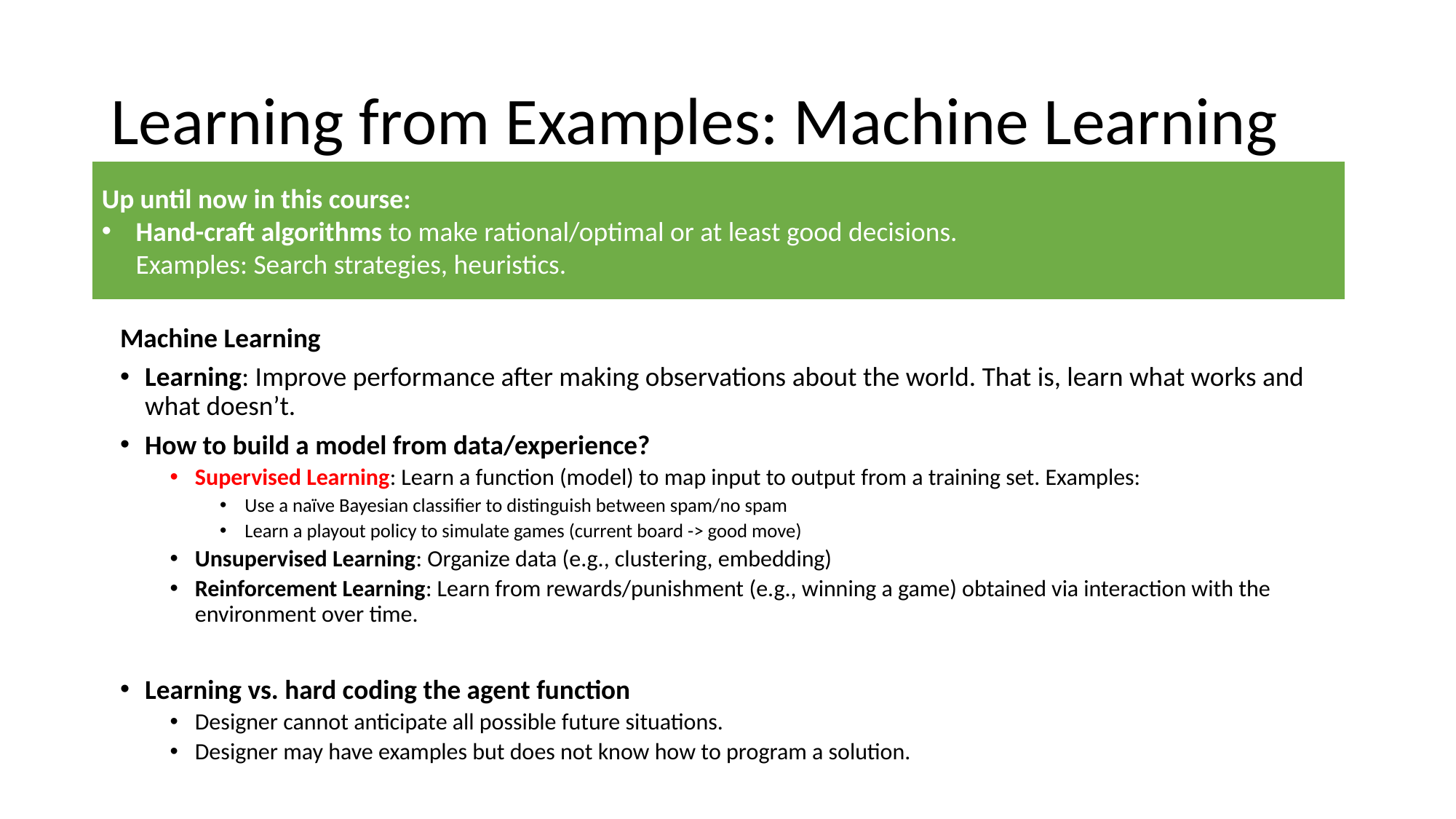

# Learning from Examples: Machine Learning
Up until now in this course:
Hand-craft algorithms to make rational/optimal or at least good decisions.
Examples: Search strategies, heuristics.
Machine Learning
Learning: Improve performance after making observations about the world. That is, learn what works and what doesn’t.
How to build a model from data/experience?
Supervised Learning: Learn a function (model) to map input to output from a training set. Examples:
Use a naïve Bayesian classifier to distinguish between spam/no spam
Learn a playout policy to simulate games (current board -> good move)
Unsupervised Learning: Organize data (e.g., clustering, embedding)
Reinforcement Learning: Learn from rewards/punishment (e.g., winning a game) obtained via interaction with the environment over time.

Learning vs. hard coding the agent function
Designer cannot anticipate all possible future situations.
Designer may have examples but does not know how to program a solution.